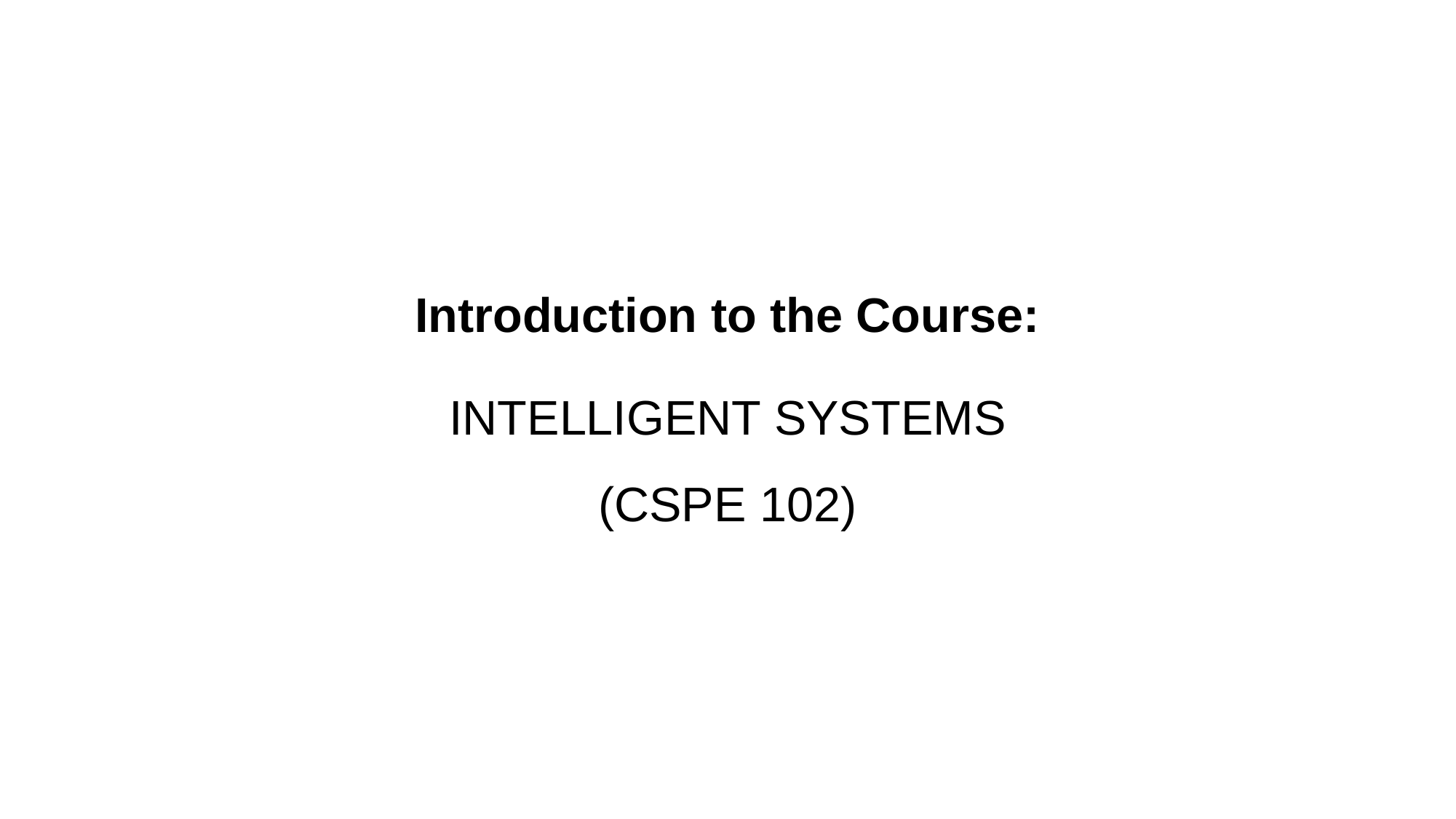

Introduction to the Course:
INTELLIGENT SYSTEMS (CSPE 102)